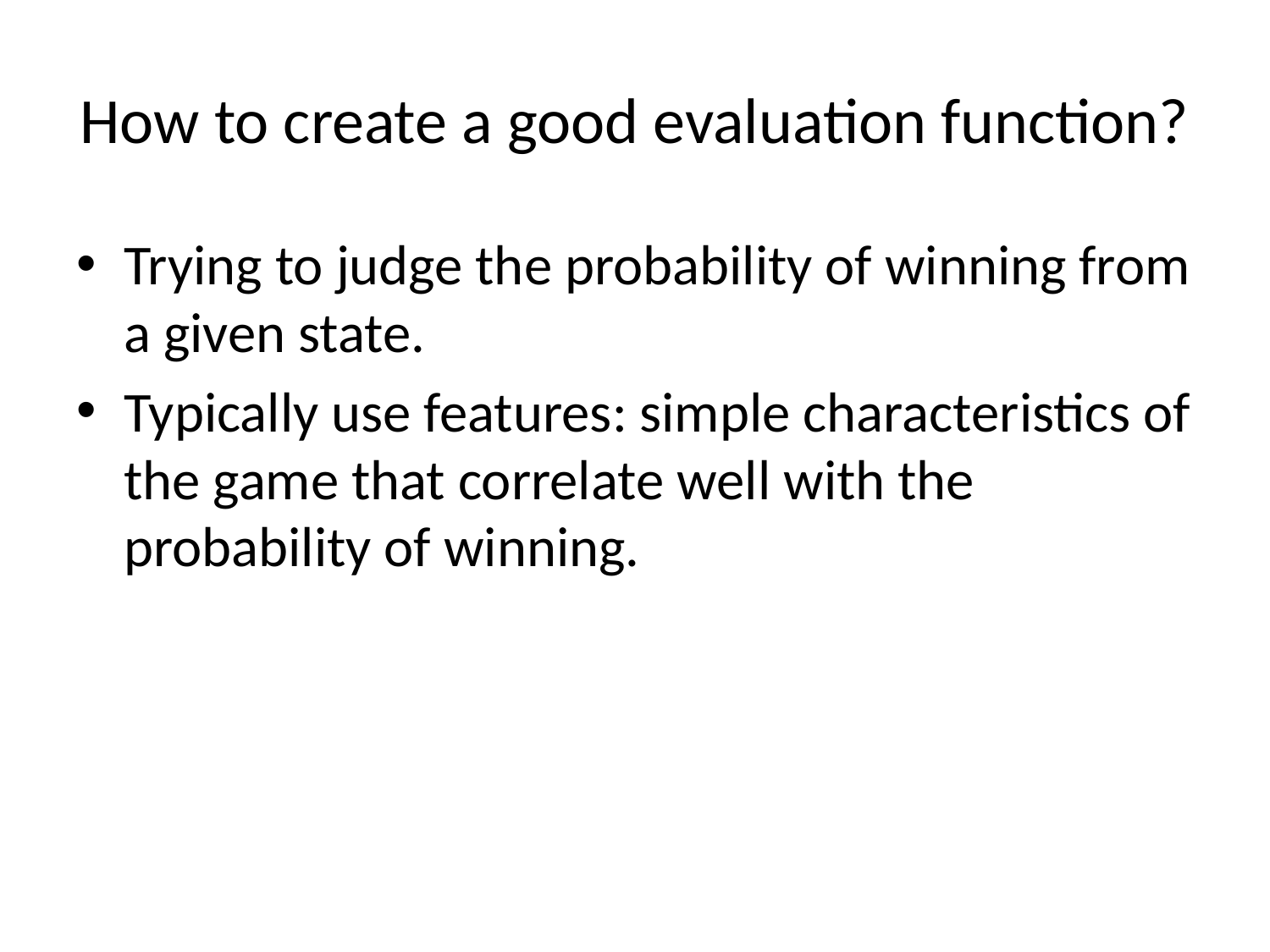

# How to create a good evaluation function?
Trying to judge the probability of winning from a given state.
Typically use features: simple characteristics of the game that correlate well with the probability of winning.